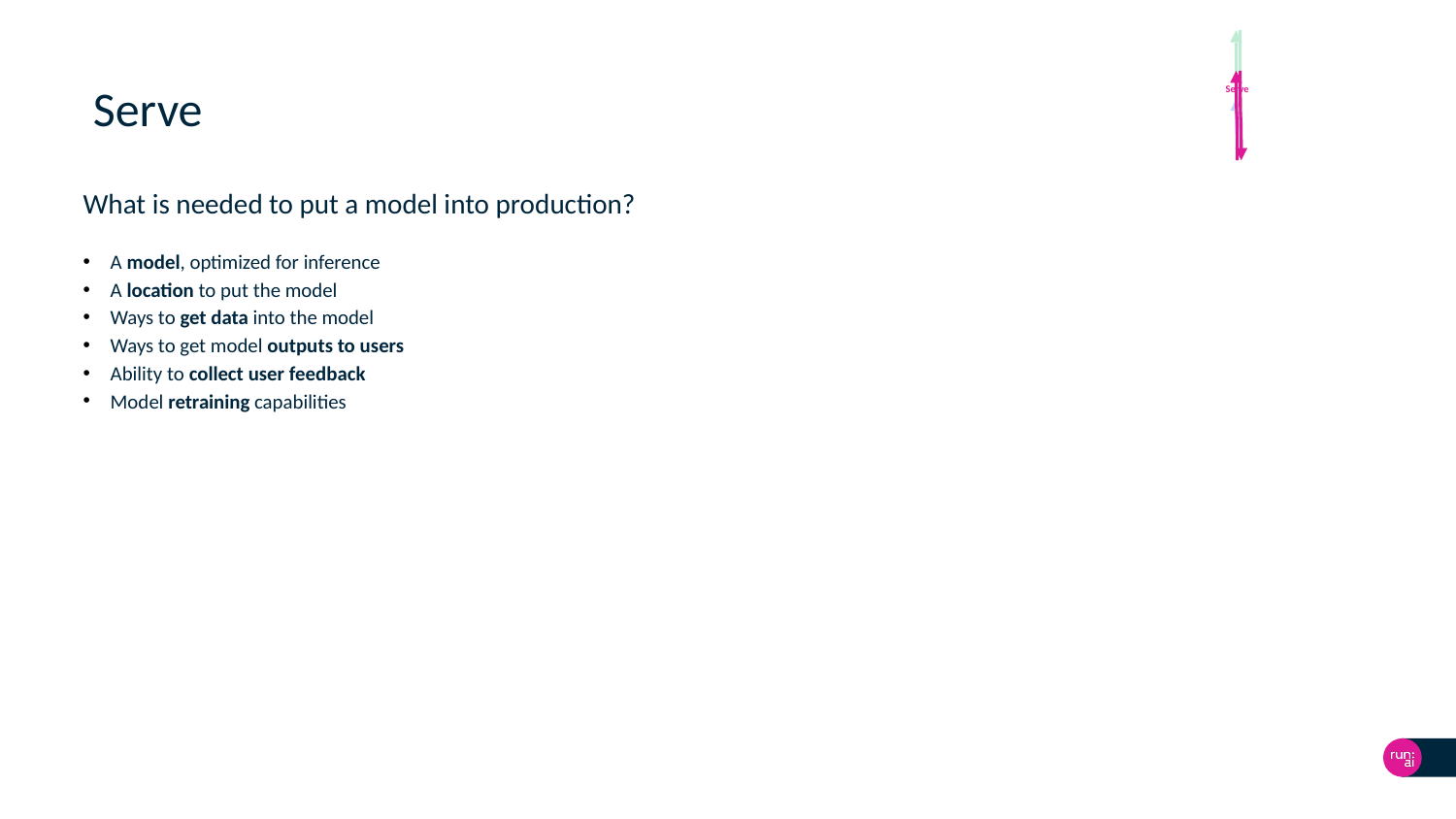

Serve
# Serve
What is needed to put a model into production?
A model, optimized for inference
A location to put the model
Ways to get data into the model
Ways to get model outputs to users
Ability to collect user feedback
Model retraining capabilities